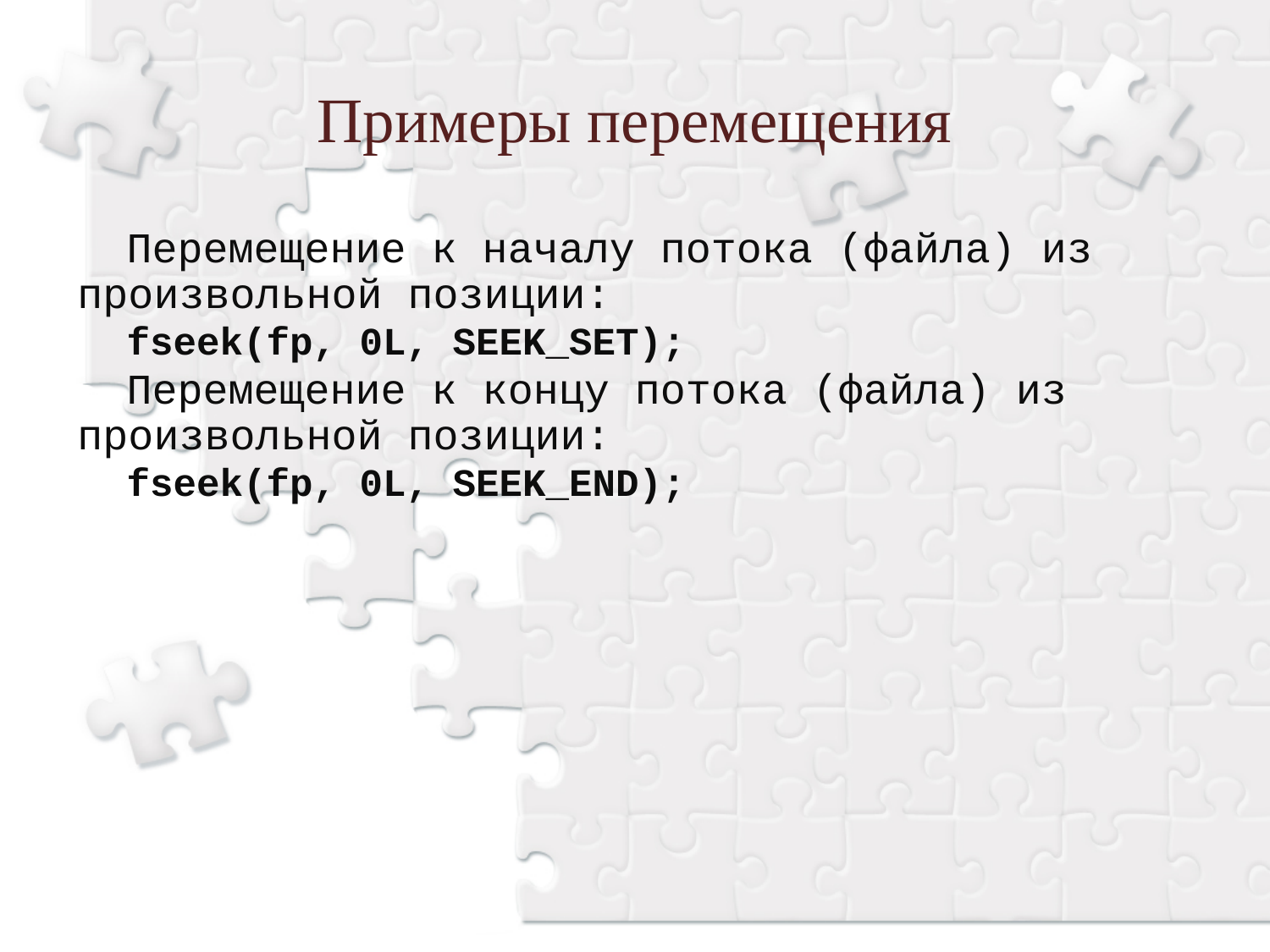

Примеры перемещения
Перемещение к началу потока (файла) из произвольной позиции:
fseek(fp, 0L, SEEK_SET);
Перемещение к концу потока (файла) из произвольной позиции:
fseek(fp, 0L, SEEK_END);